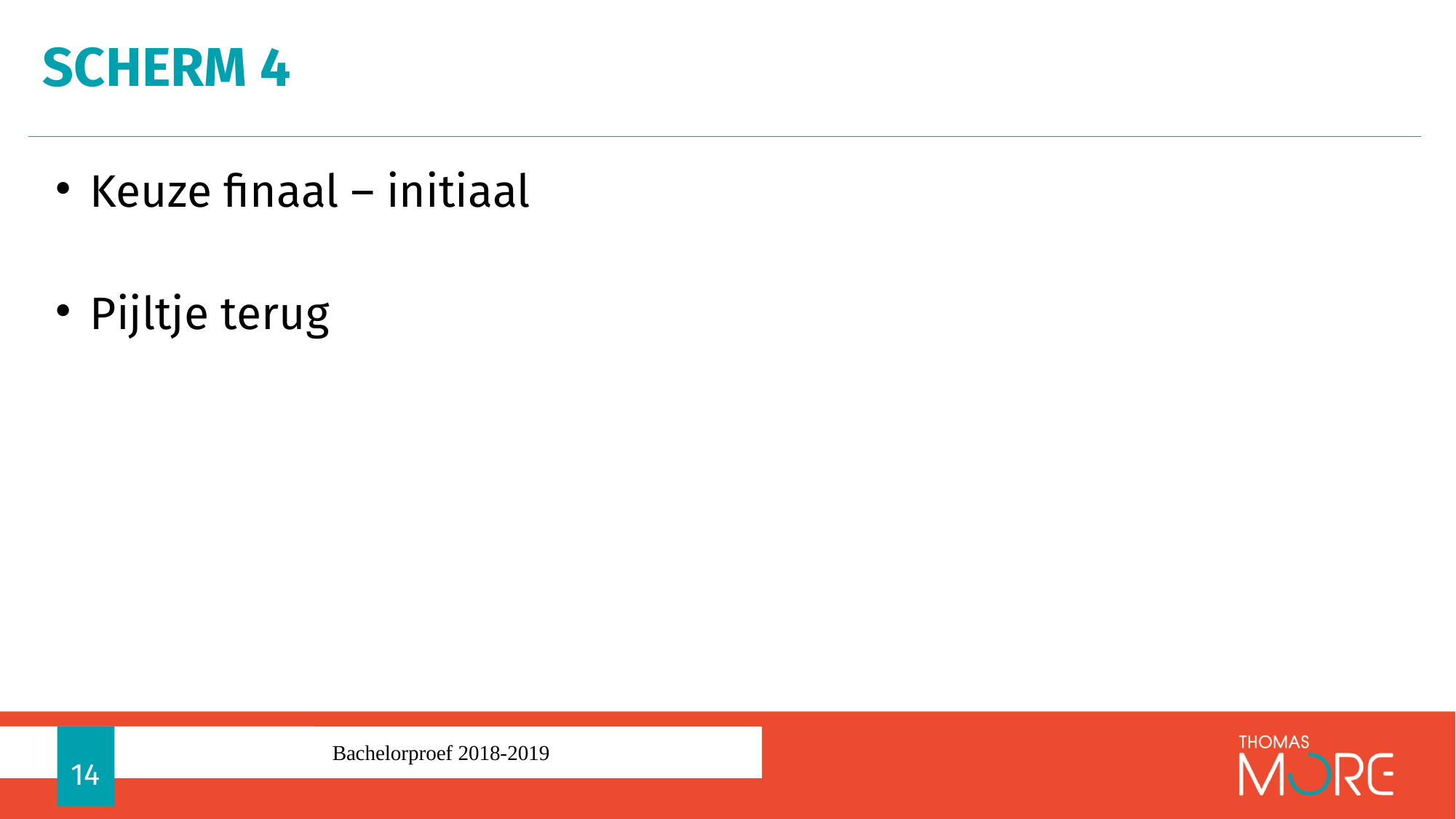

# Scherm 4
Keuze finaal – initiaal

Pijltje terug
14
Bachelorproef 2018-2019